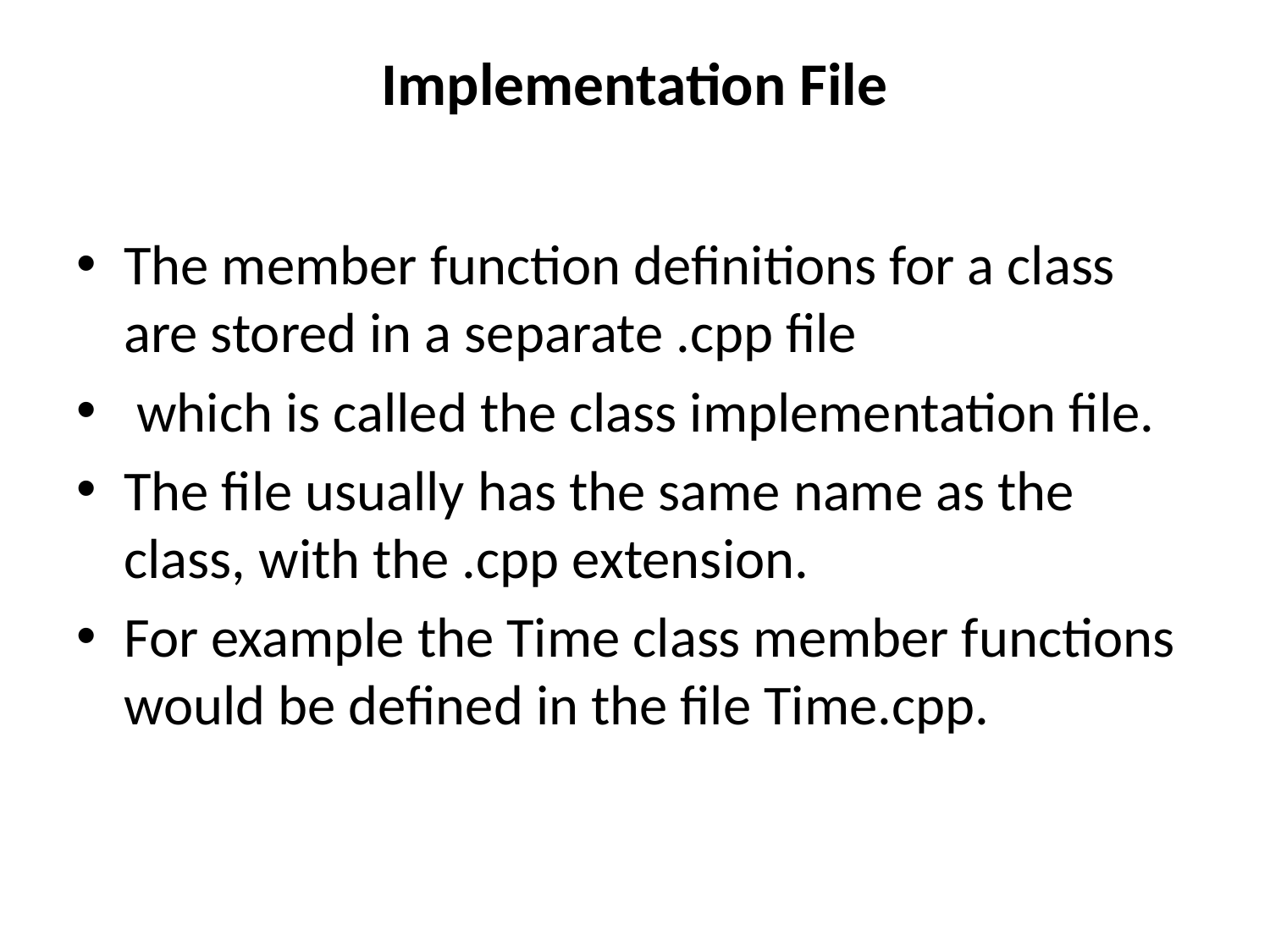

# Implementation File
The member function definitions for a class are stored in a separate .cpp file
 which is called the class implementation file.
The file usually has the same name as the class, with the .cpp extension.
For example the Time class member functions would be defined in the file Time.cpp.